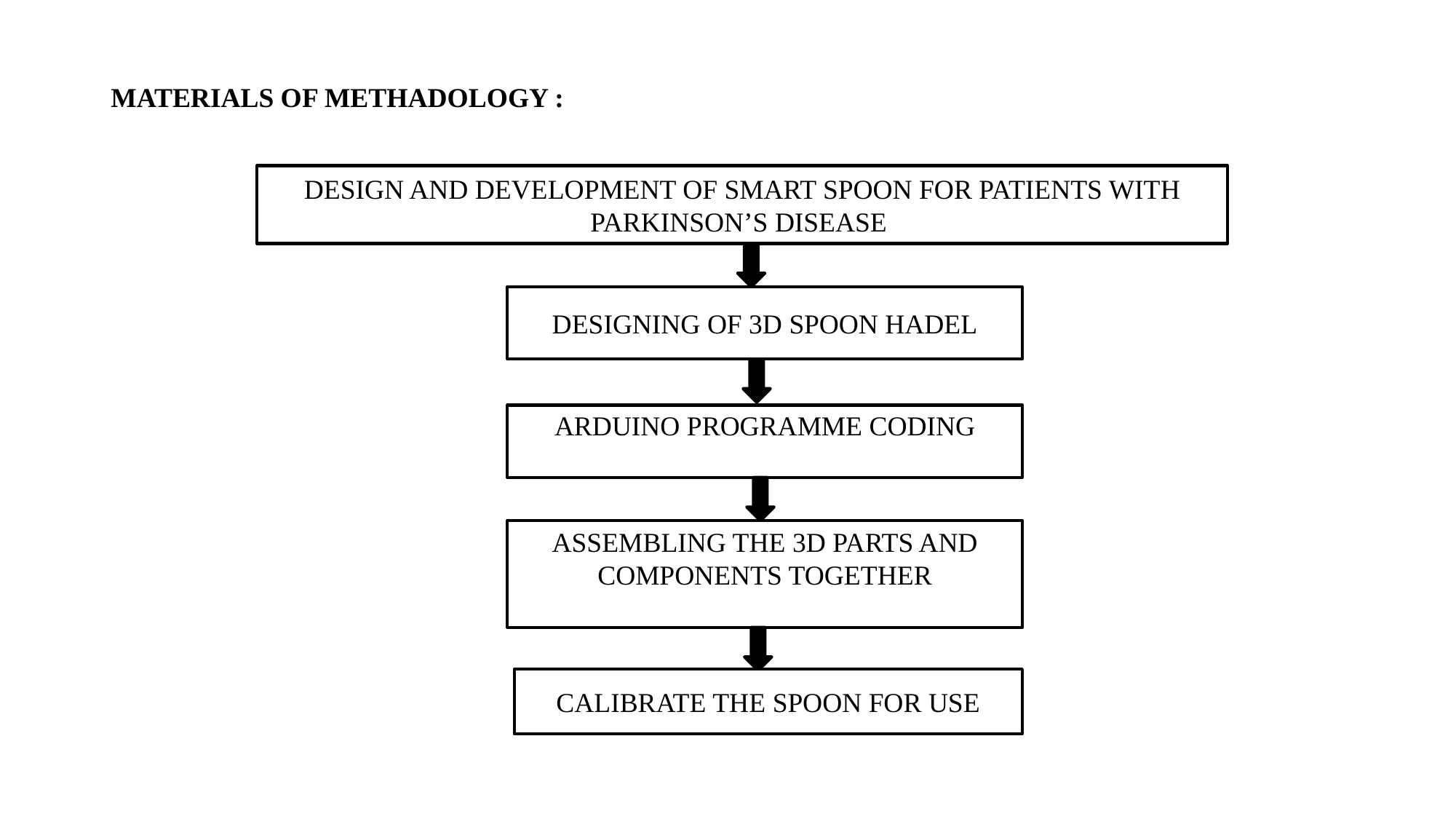

# MATERIALS OF METHADOLOGY :
DESIGN AND DEVELOPMENT OF SMART SPOON FOR PATIENTS WITH PARKINSON’S DISEASE

DESIGNING OF 3D SPOON HADEL

ARDUINO PROGRAMME CODING

ASSEMBLING THE 3D PARTS AND COMPONENTS TOGETHER

CALIBRATE THE SPOON FOR USE